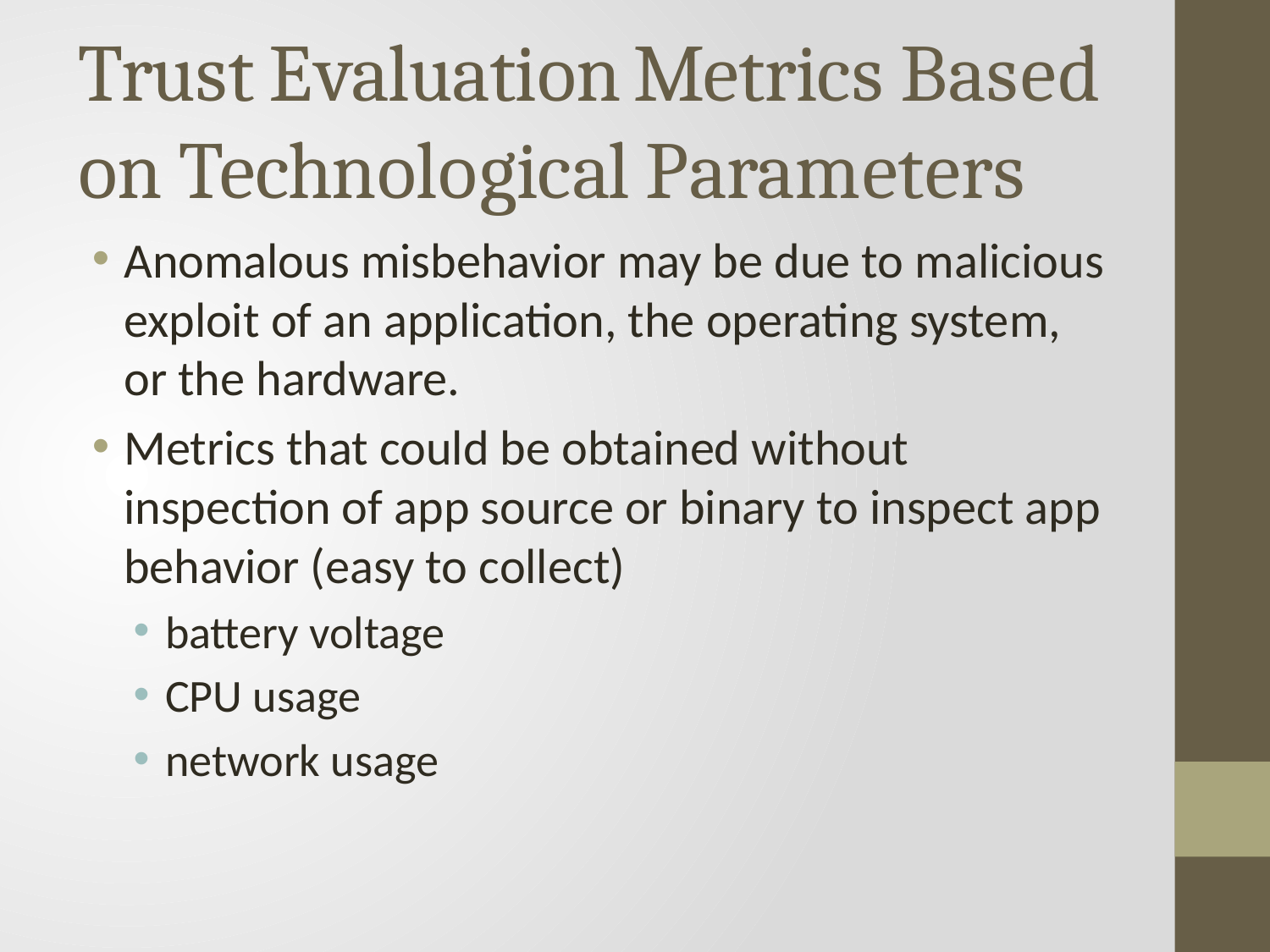

# Trust Evaluation Metrics Based on Technological Parameters
Anomalous misbehavior may be due to malicious exploit of an application, the operating system, or the hardware.
Metrics that could be obtained without inspection of app source or binary to inspect app behavior (easy to collect)
battery voltage
CPU usage
network usage